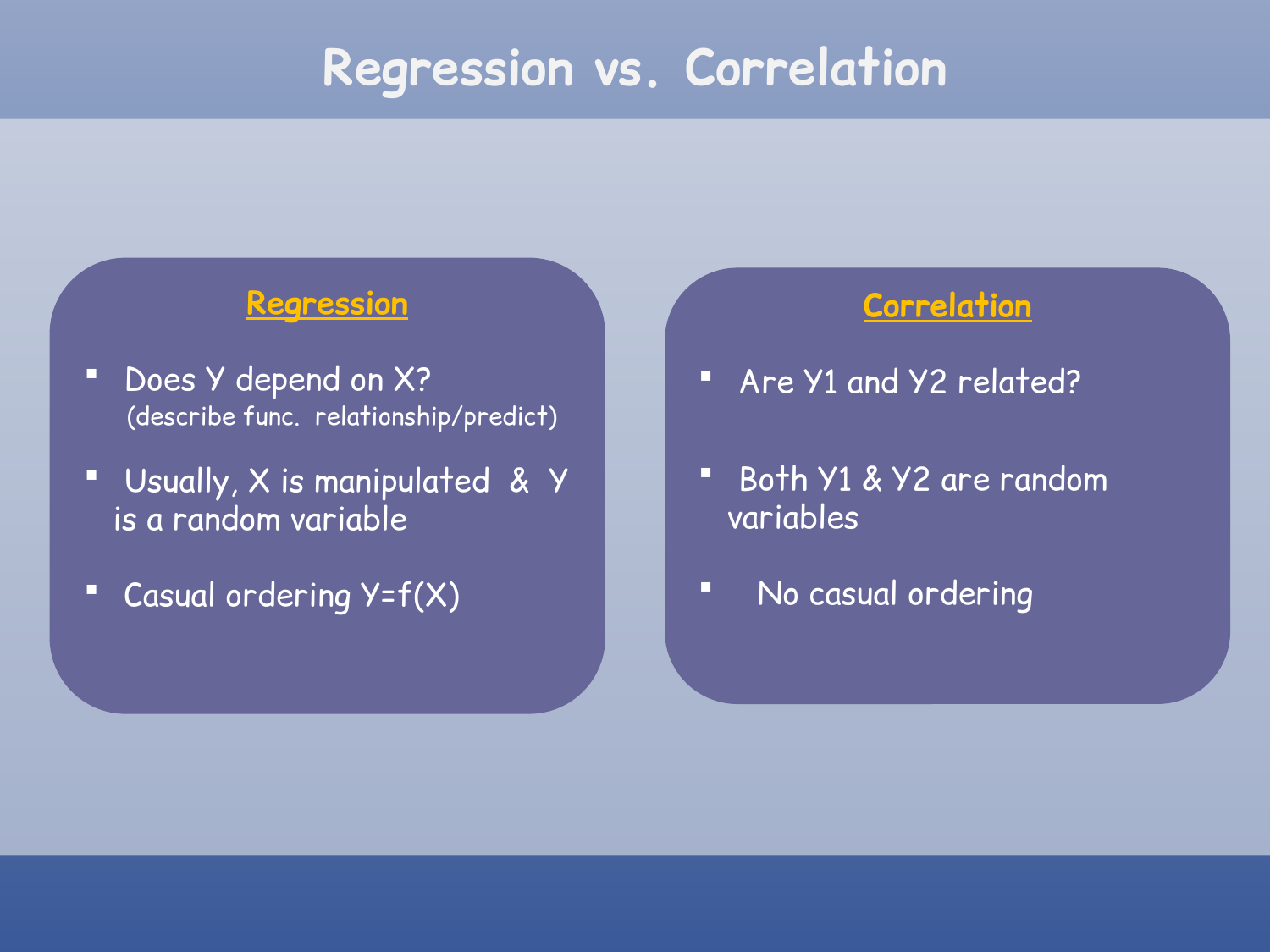

Regression vs. Correlation

Regression

 Does Y depend on X?
     (describe func.  relationship/predict)

 Usually, X is manipulated  &  Y
   is a random variable

 Casual ordering Y=f(X)

Correlation

 Are Y1 and Y2 related?

 Both Y1 & Y2 are random
   variables

   No casual ordering